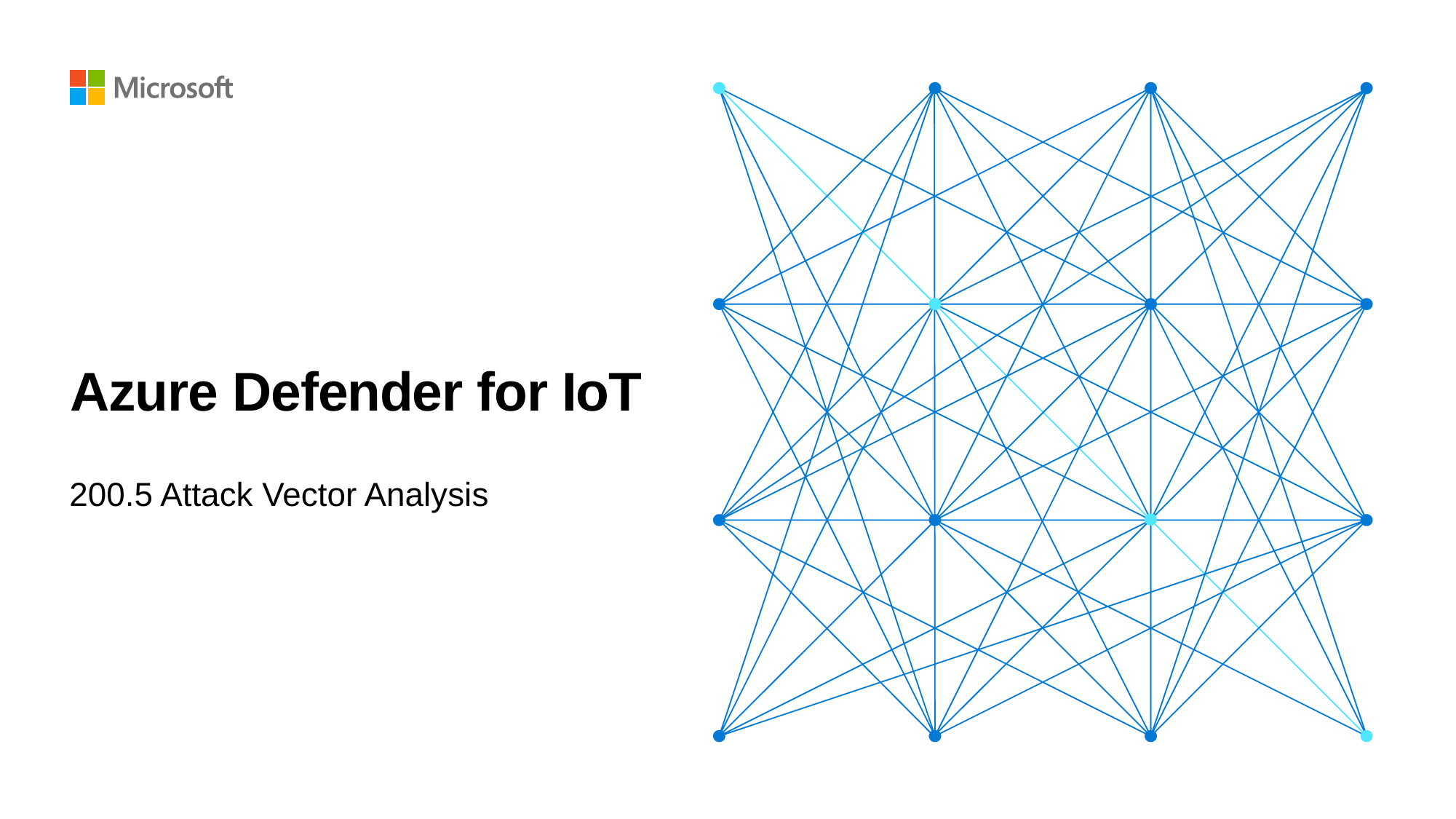

# Azure Defender for IoT
200.5 Attack Vector Analysis